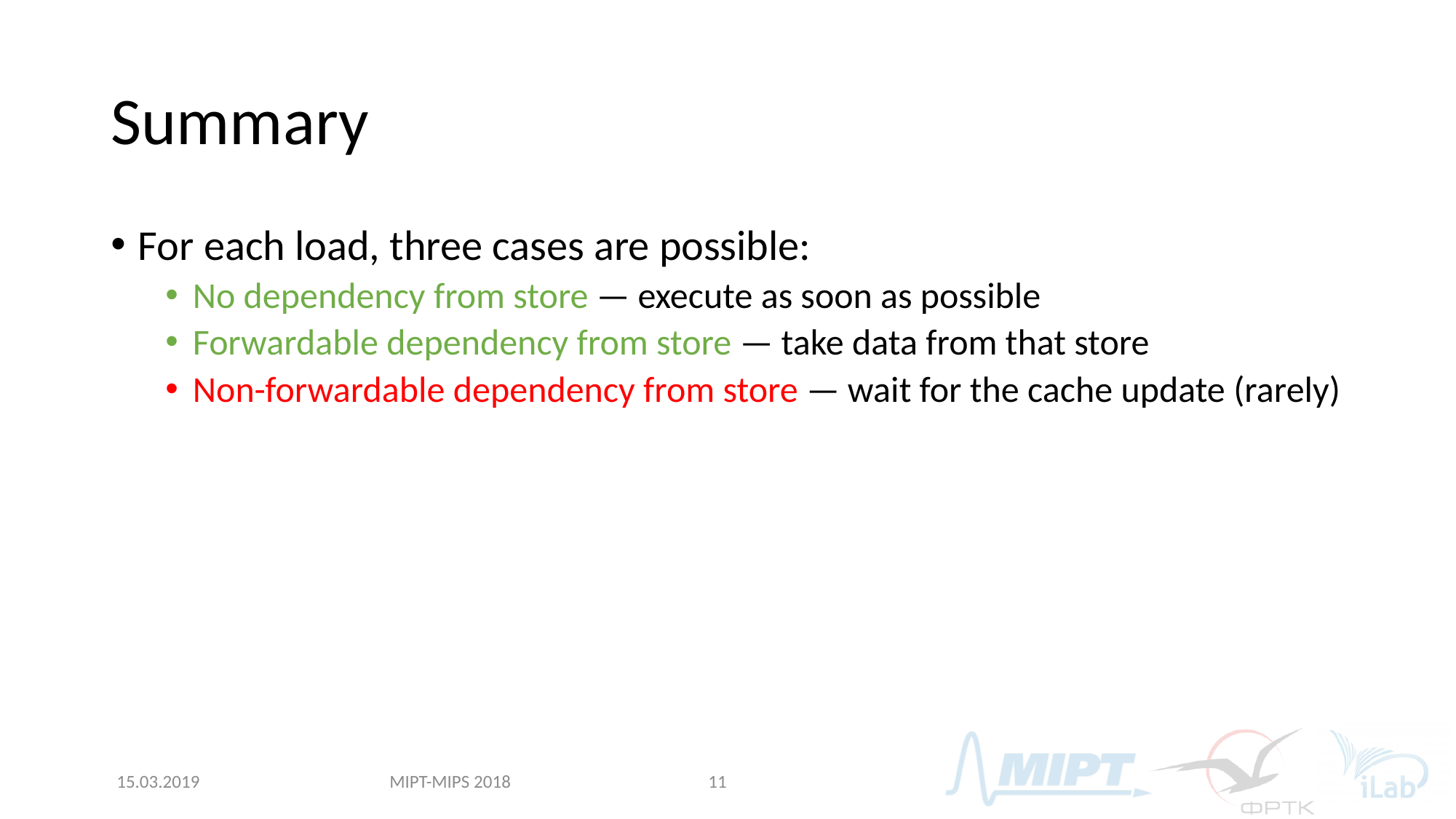

# Summary
For each load, three cases are possible:
No dependency from store — execute as soon as possible
Forwardable dependency from store — take data from that store
Non-forwardable dependency from store — wait for the cache update (rarely)
MIPT-MIPS 2018
15.03.2019
11